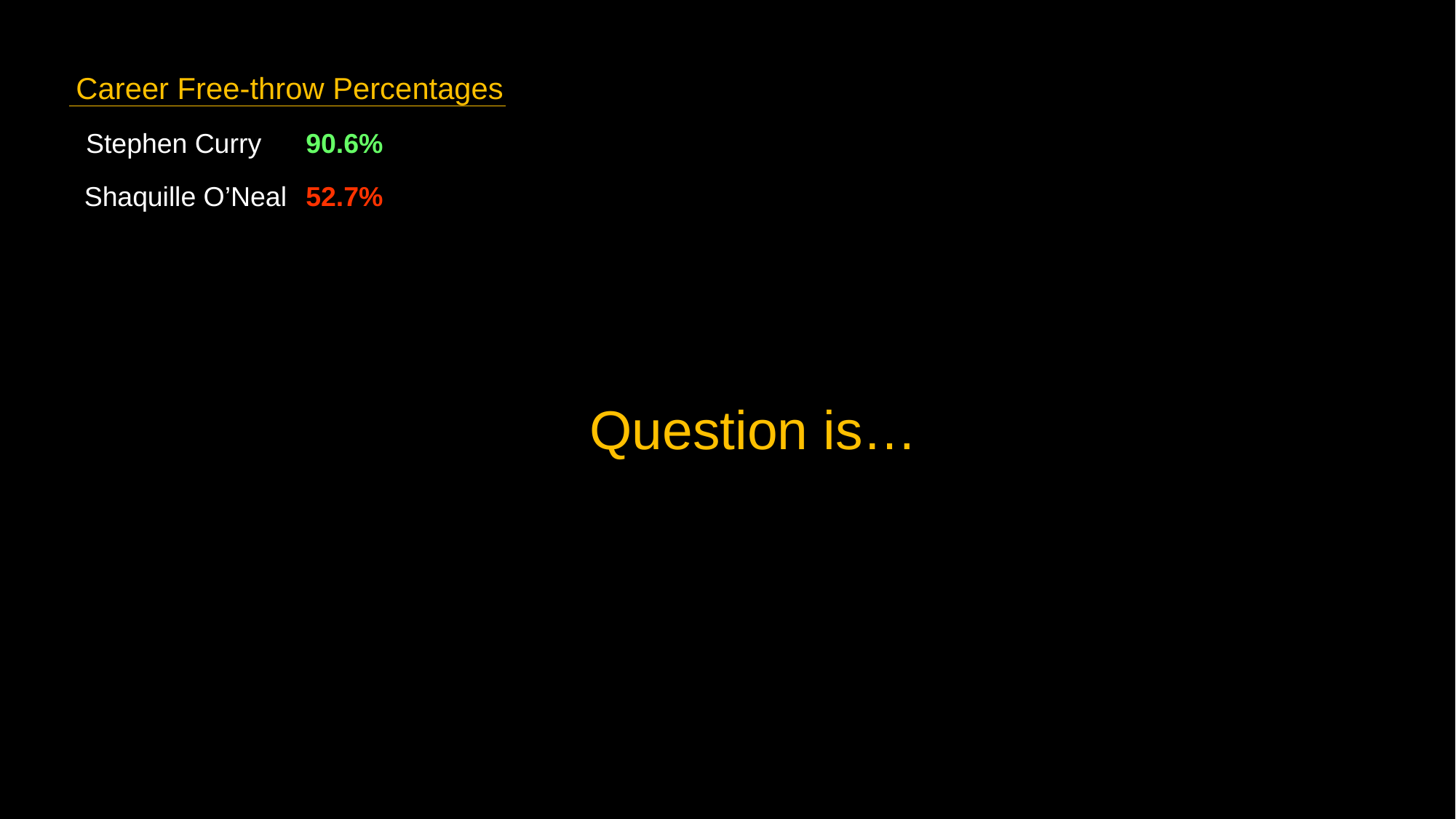

Career Free-throw Percentages
Stephen Curry
90.6%
52.7%
Shaquille O’Neal
Question is…